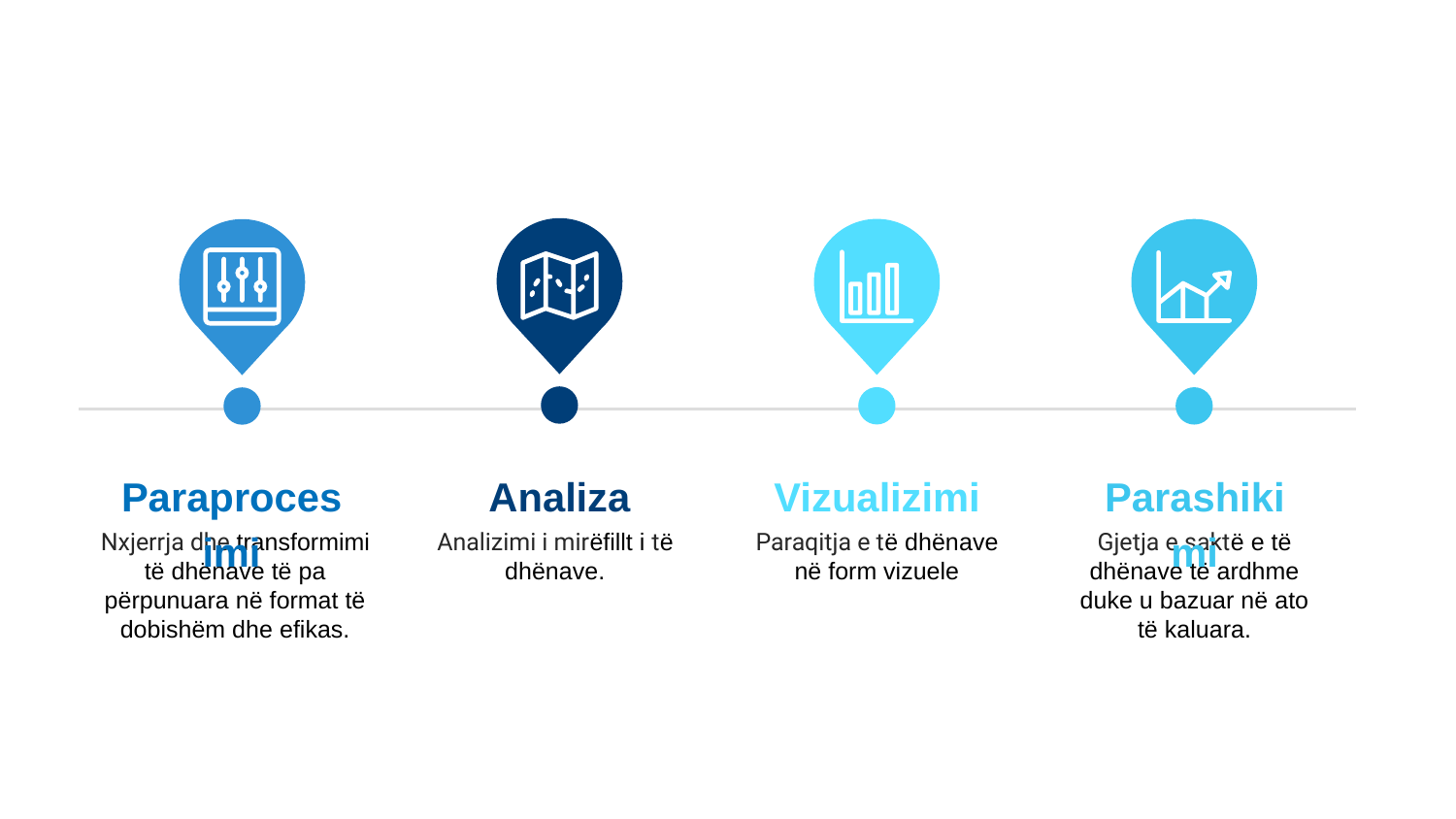

Paraprocesimi
Analiza
Vizualizimi
Parashikimi
Gjetja e saktë e të dhënave të ardhme duke u bazuar në ato të kaluara.
Nxjerrja dhe transformimi të dhënave të pa përpunuara në format të dobishëm dhe efikas.
Analizimi i mirëfillt i të dhënave.
Paraqitja e të dhënave në form vizuele